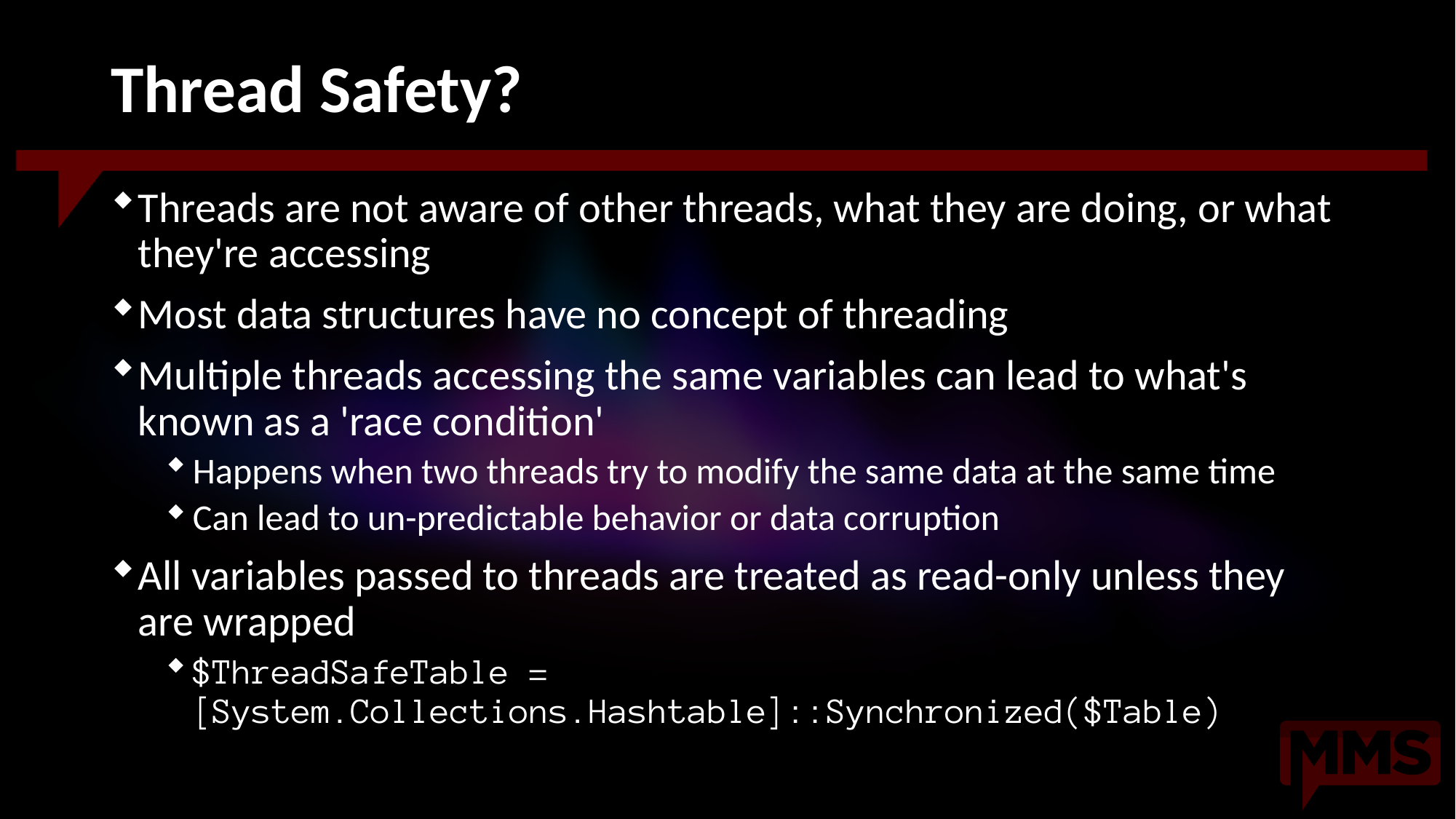

# Thread Safety?
Threads are not aware of other threads, what they are doing, or what they're accessing
Most data structures have no concept of threading
Multiple threads accessing the same variables can lead to what's known as a 'race condition'
Happens when two threads try to modify the same data at the same time
Can lead to un-predictable behavior or data corruption
All variables passed to threads are treated as read-only unless they are wrapped
$ThreadSafeTable = [System.Collections.Hashtable]::Synchronized($Table)